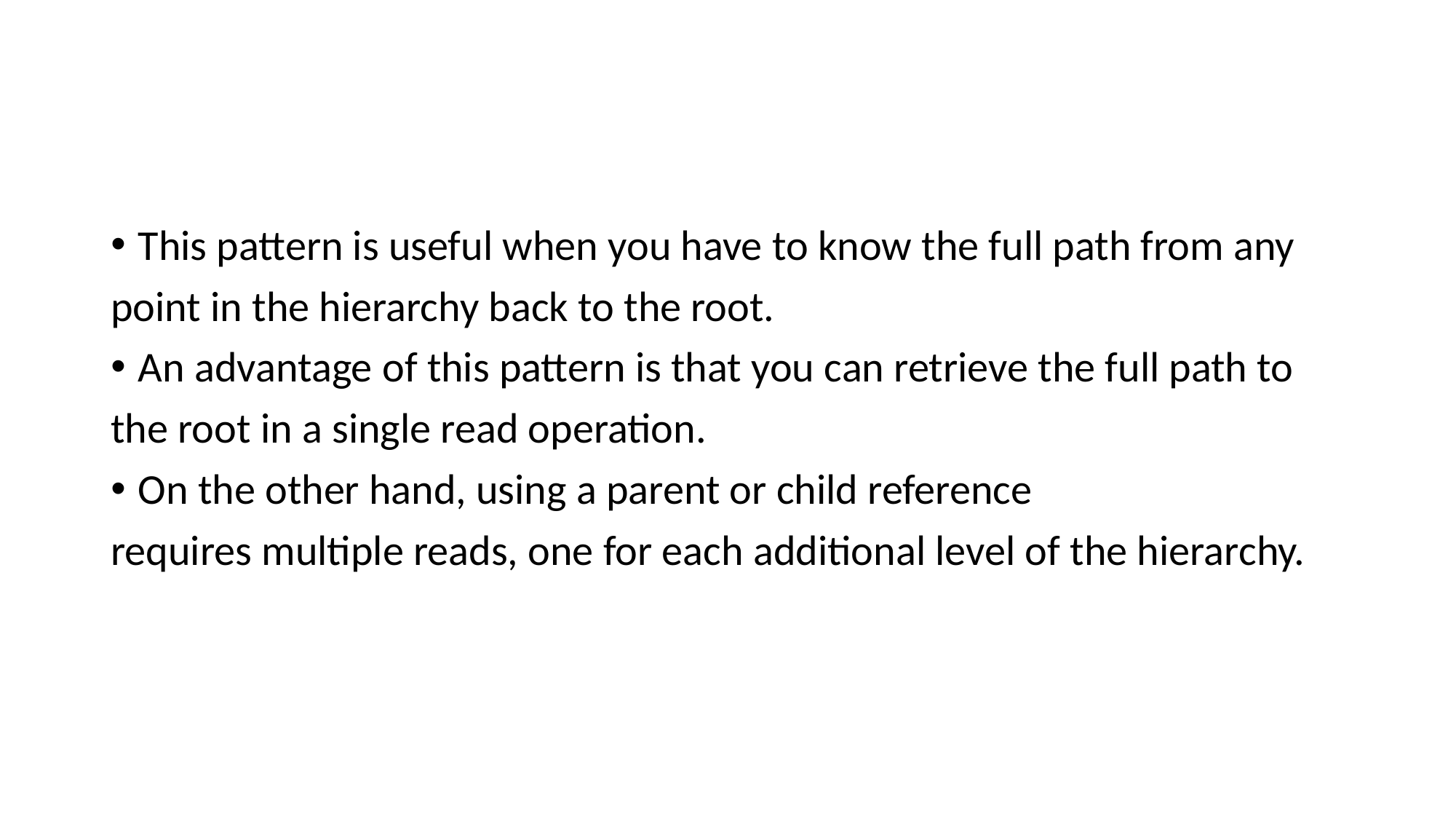

#
This pattern is useful when you have to know the full path from any
point in the hierarchy back to the root.
An advantage of this pattern is that you can retrieve the full path to
the root in a single read operation.
On the other hand, using a parent or child reference
requires multiple reads, one for each additional level of the hierarchy.